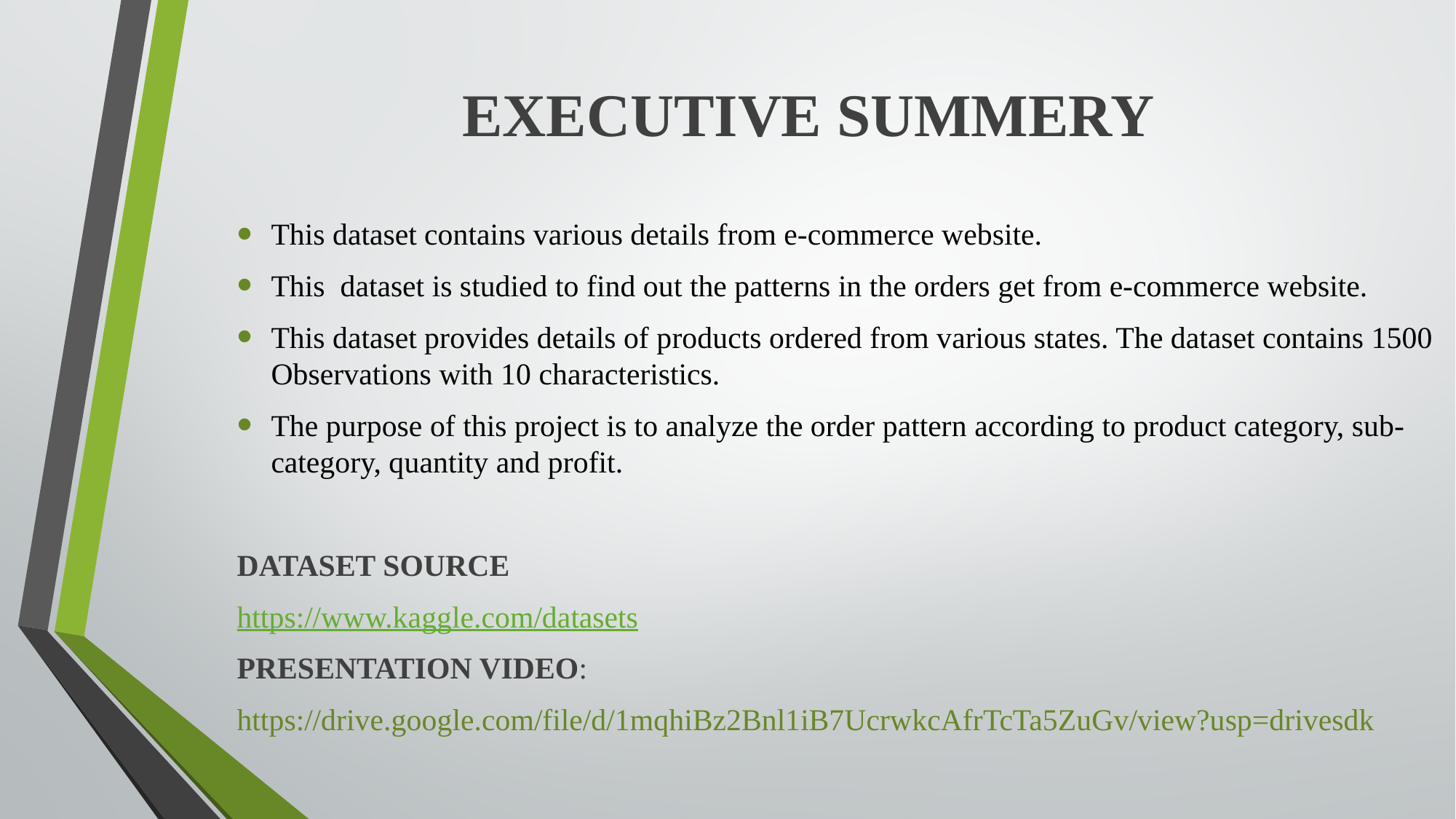

# Executive Summery
This dataset contains various details from e-commerce website.
This  dataset is studied to find out the patterns in the orders get from e-commerce website.
This dataset provides details of products ordered from various states. The dataset contains 1500 Observations with 10 characteristics.
The purpose of this project is to analyze the order pattern according to product category, sub-category, quantity and profit.

DATASET SOURCE
https://www.kaggle.com/datasets
Presentation Video:
https://drive.google.com/file/d/1mqhiBz2Bnl1iB7UcrwkcAfrTcTa5ZuGv/view?usp=drivesdk